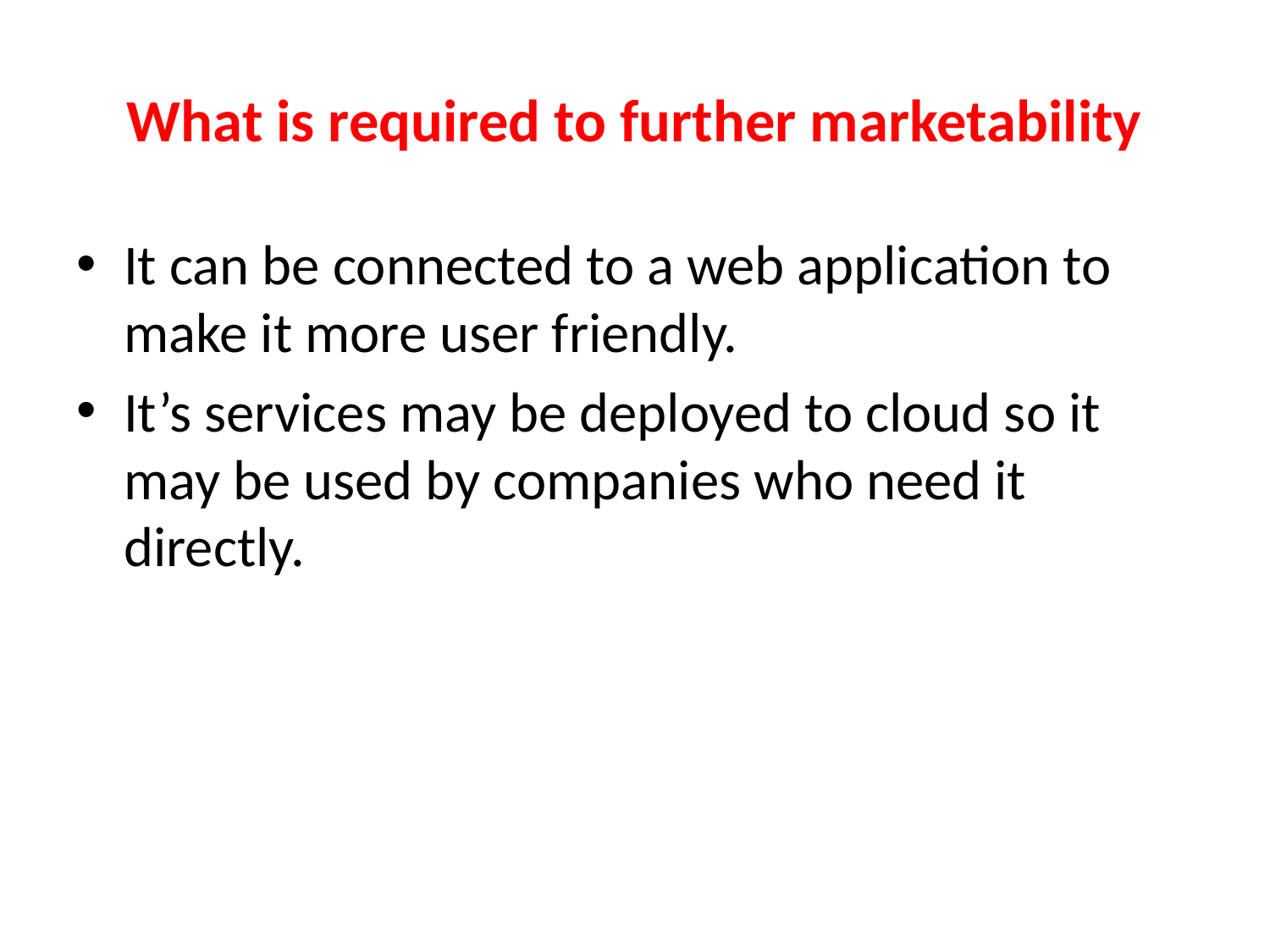

# What is required to further marketability
It can be connected to a web application to make it more user friendly.
It’s services may be deployed to cloud so it may be used by companies who need it directly.